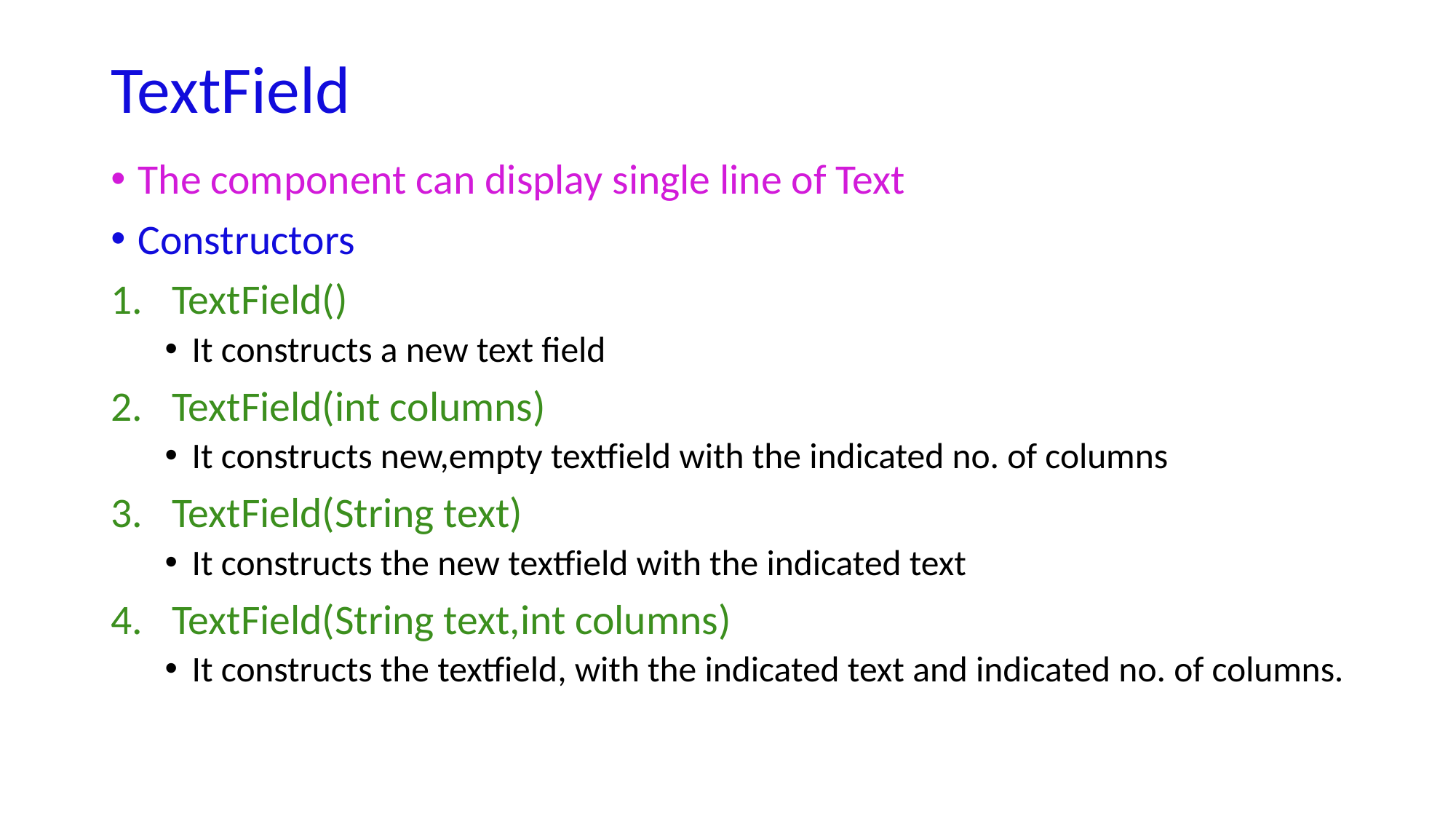

# TextField
The component can display single line of Text
Constructors
TextField()
It constructs a new text field
TextField(int columns)
It constructs new,empty textfield with the indicated no. of columns
TextField(String text)
It constructs the new textfield with the indicated text
TextField(String text,int columns)
It constructs the textfield, with the indicated text and indicated no. of columns.